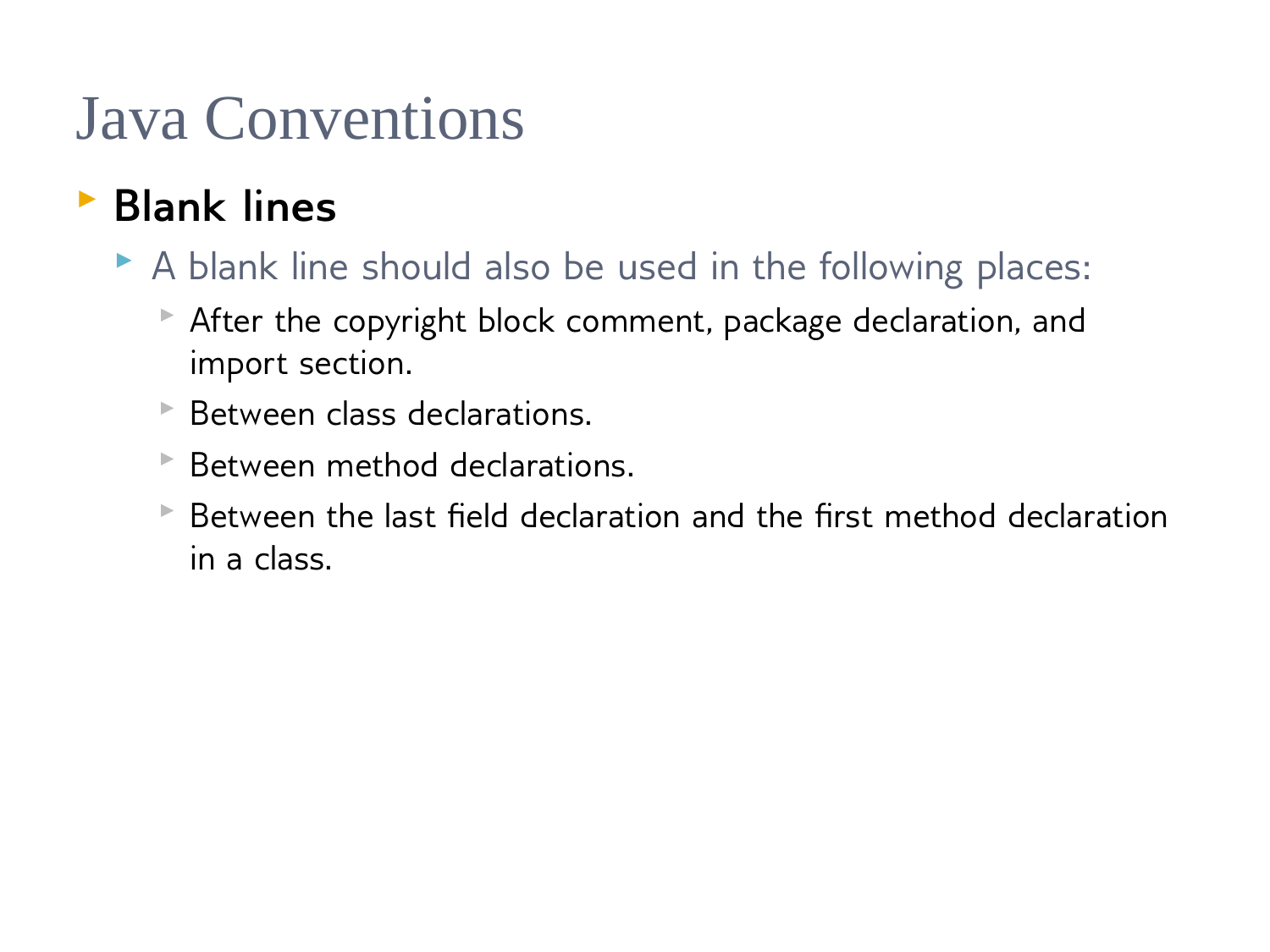

# Java Conventions
Blank lines
A blank line should also be used in the following places:
After the copyright block comment, package declaration, and import section.
Between class declarations.
Between method declarations.
Between the last field declaration and the first method declaration in a class.